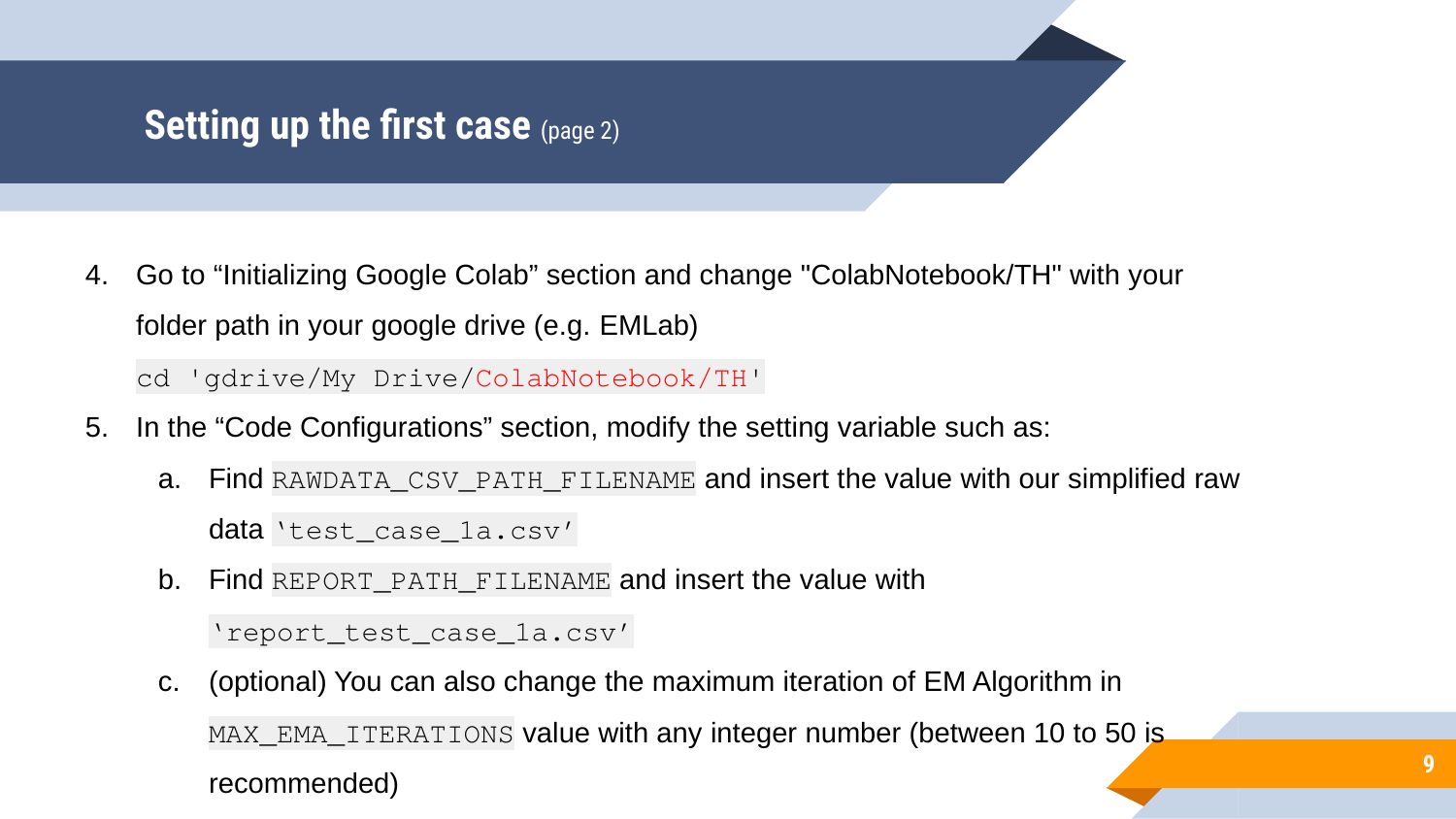

# Setting up the first case (page 2)
Go to “Initializing Google Colab” section and change "ColabNotebook/TH" with your folder path in your google drive (e.g. EMLab)
cd 'gdrive/My Drive/ColabNotebook/TH'
In the “Code Configurations” section, modify the setting variable such as:
Find RAWDATA_CSV_PATH_FILENAME and insert the value with our simplified raw data ‘test_case_1a.csv’
Find REPORT_PATH_FILENAME and insert the value with ‘report_test_case_1a.csv’
(optional) You can also change the maximum iteration of EM Algorithm in MAX_EMA_ITERATIONS value with any integer number (between 10 to 50 is recommended)
9